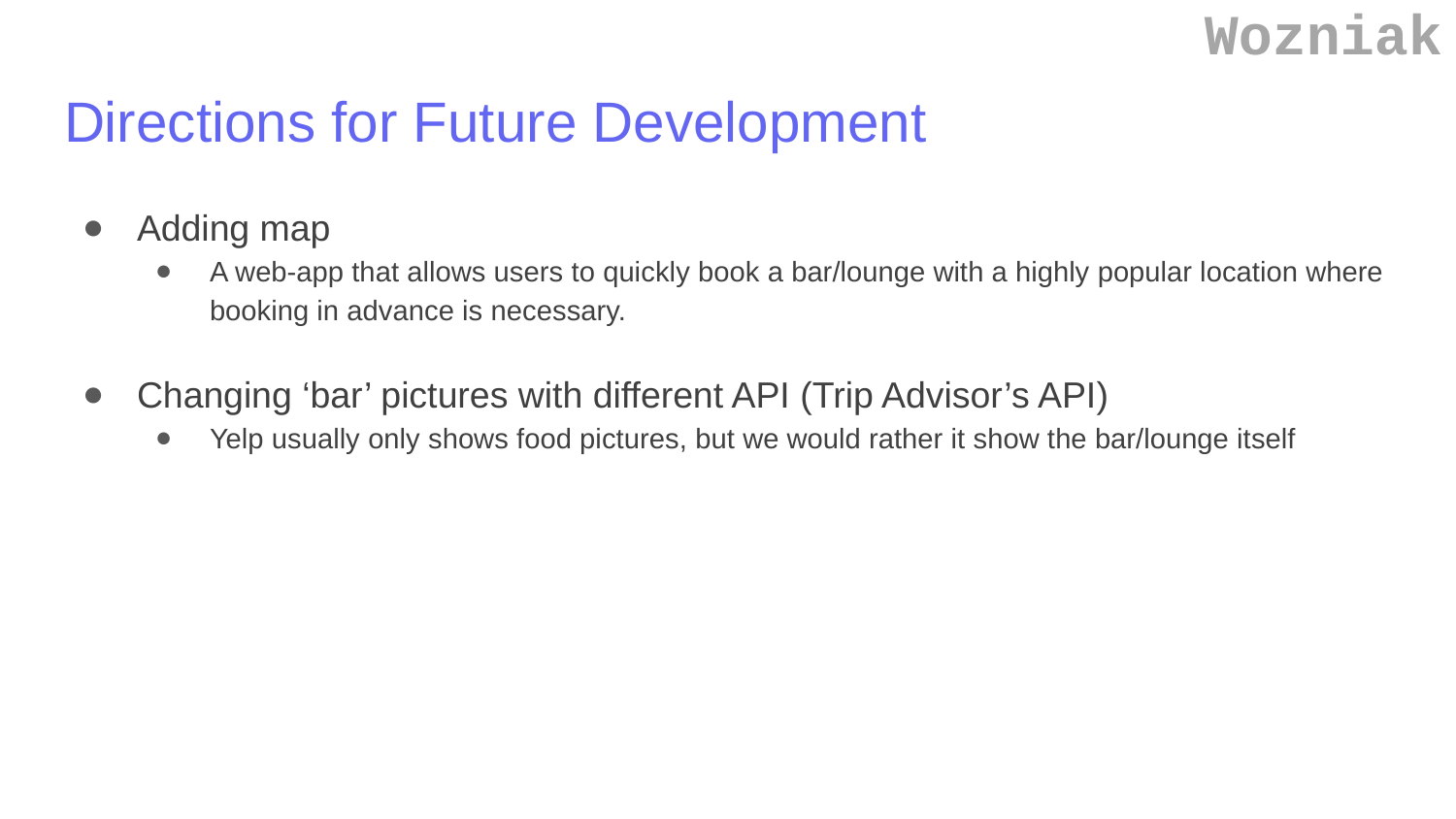

Wozniak
# Directions for Future Development
Adding map
A web-app that allows users to quickly book a bar/lounge with a highly popular location where booking in advance is necessary.

Changing ‘bar’ pictures with different API (Trip Advisor’s API)
Yelp usually only shows food pictures, but we would rather it show the bar/lounge itself